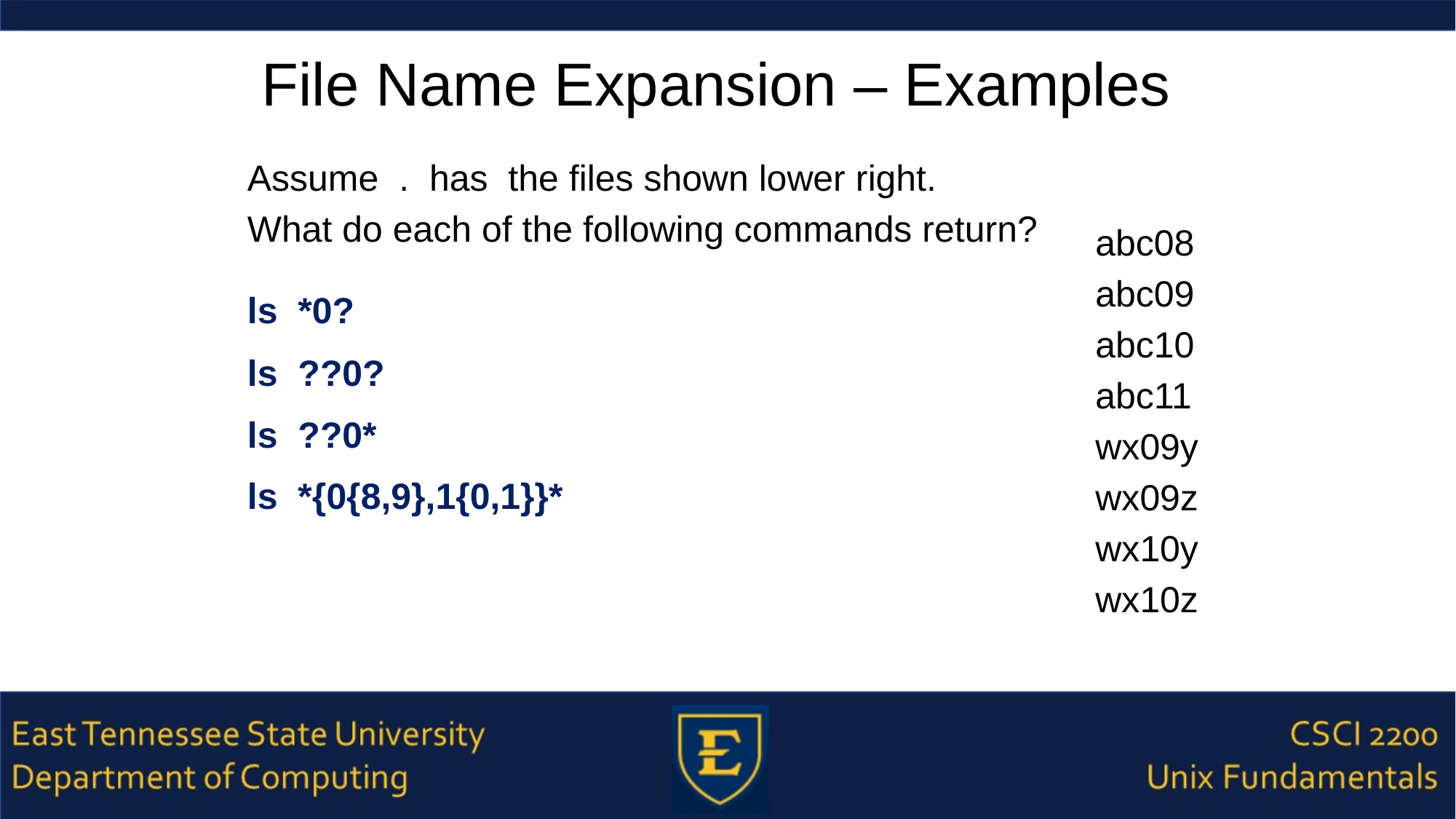

# File Name Expansion – Examples
Assume  .  has  the files shown lower right.
What do each of the following commands return?
abc08
abc09
abc10
abc11
wx09y
wx09z
wx10y
wx10z

ls  *0?
ls  ??0?
ls  ??0*
ls  *{0{8,9},1{0,1}}*